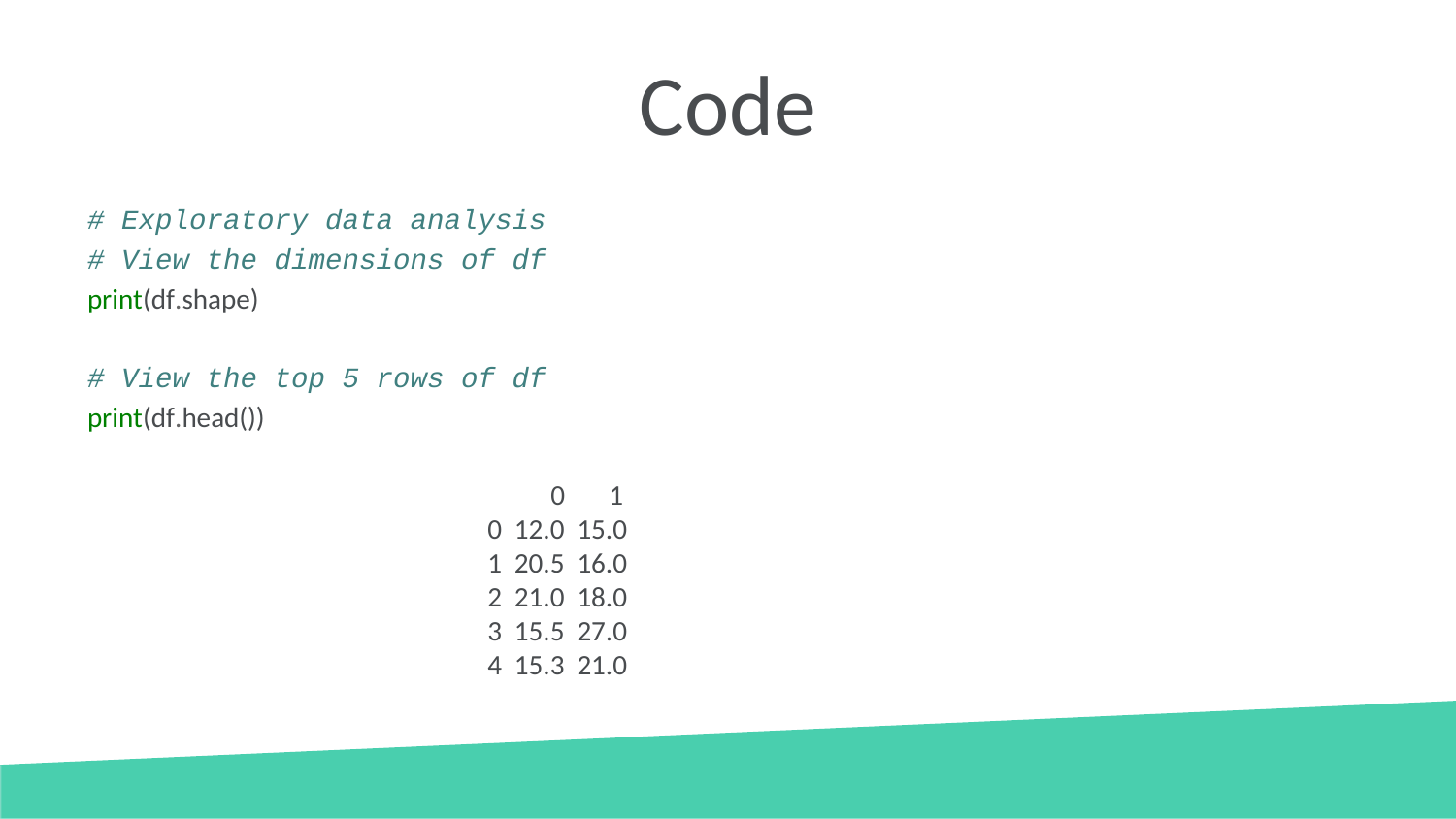

# Code

# Exploratory data analysis
# View the dimensions of df
print(df.shape)

# View the top 5 rows of df
print(df.head())

          0       1
0  12.0  15.0
1  20.5  16.0
2  21.0  18.0
3  15.5  27.0
4  15.3  21.0